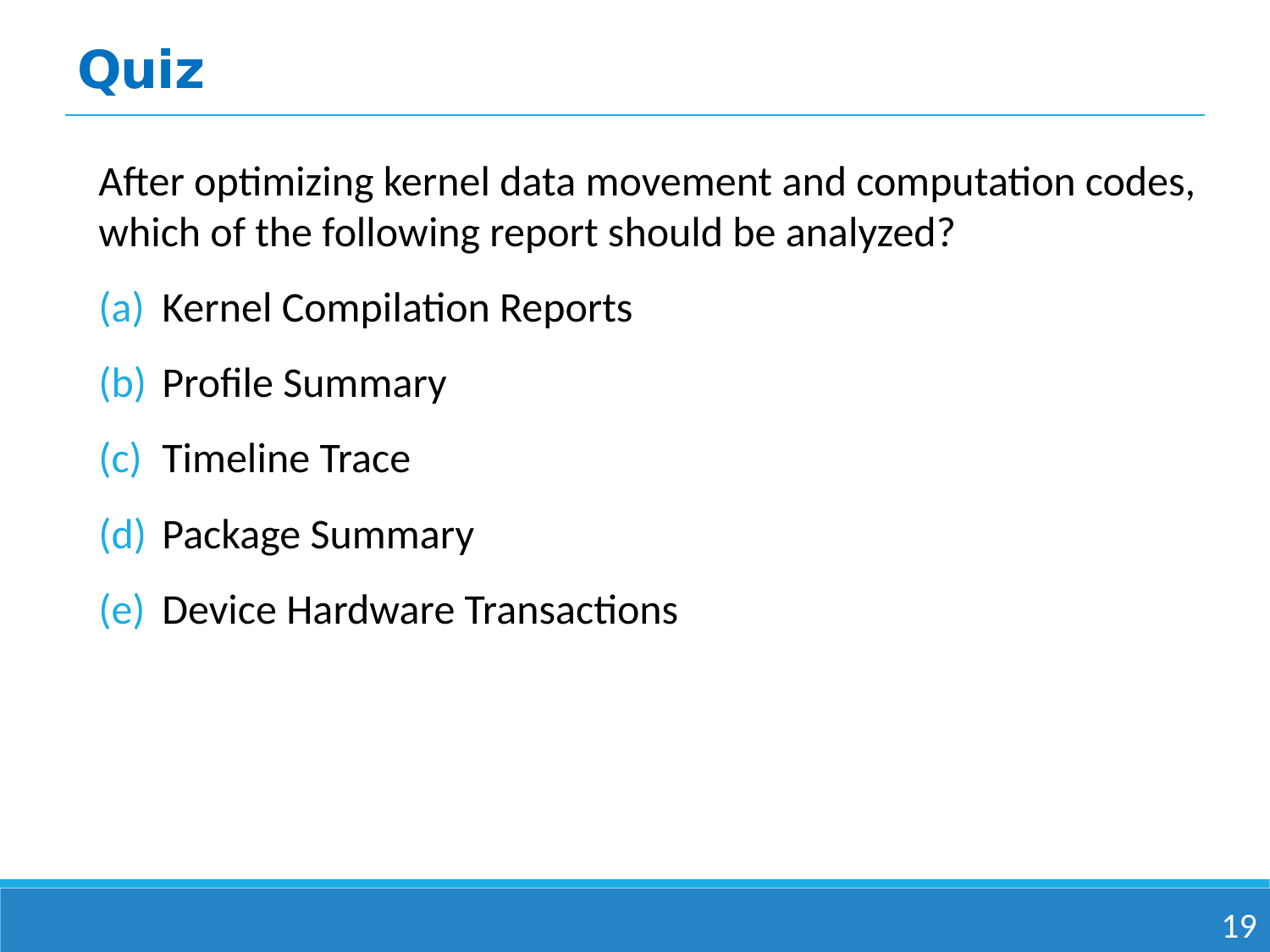

Quiz

After optimizing kernel data movement and computation codes, which of the following report should be analyzed?
Kernel Compilation Reports
Profile Summary
Timeline Trace
Package Summary
Device Hardware Transactions
19